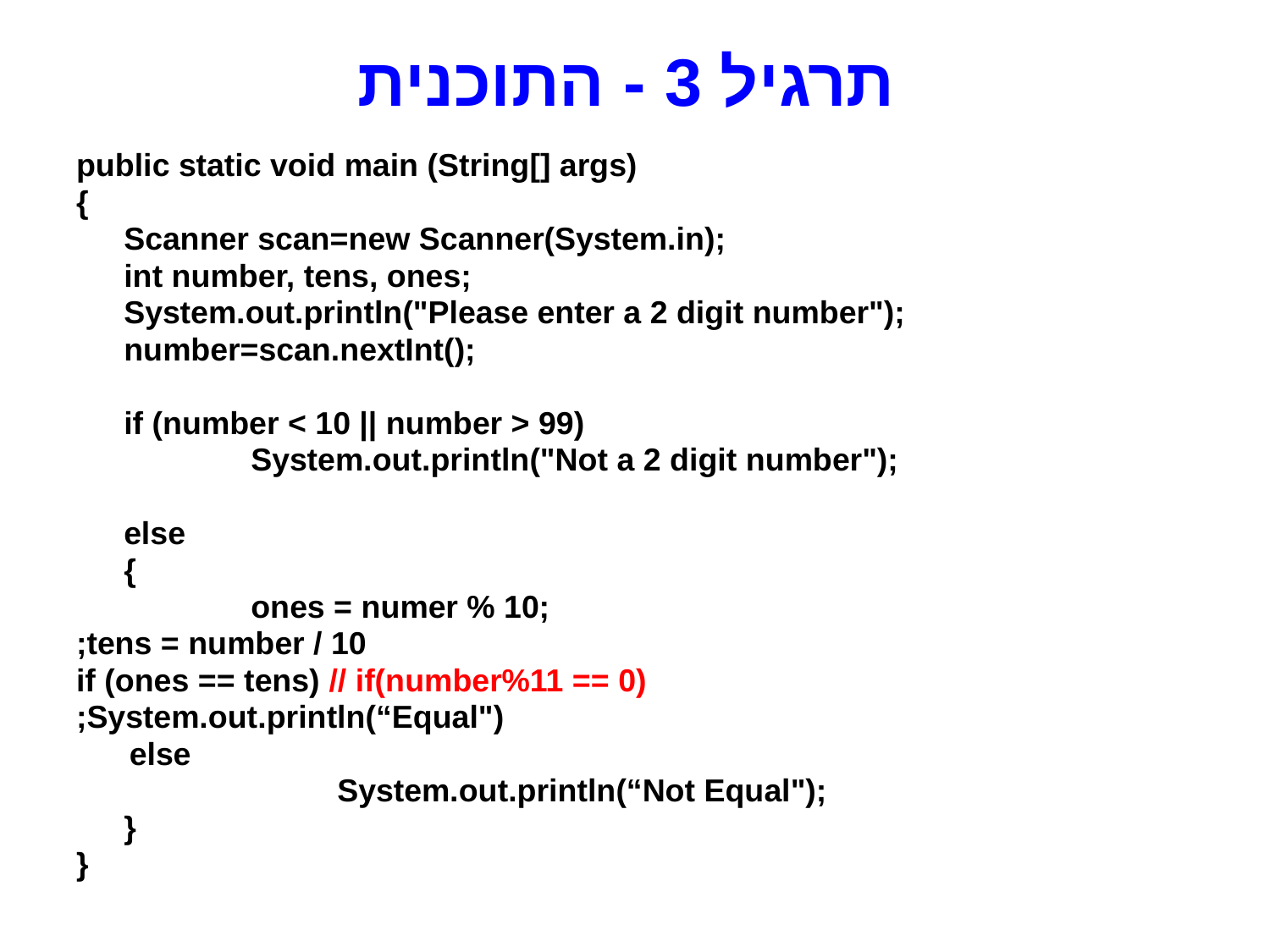

# תרגיל 3 - התוכנית
public static void main (String[] args)
{
	Scanner scan=new Scanner(System.in);
	int number, tens, ones;
	System.out.println("Please enter a 2 digit number");
	number=scan.nextInt();

	if (number < 10 || number > 99)
		System.out.println("Not a 2 digit number");

	else
	{
		ones = numer % 10;
		tens = number / 10;
		if (ones == tens) // if(number%11 == 0)
			System.out.println(“Equal");
		else
	                        System.out.println(“Not Equal");
	}
}